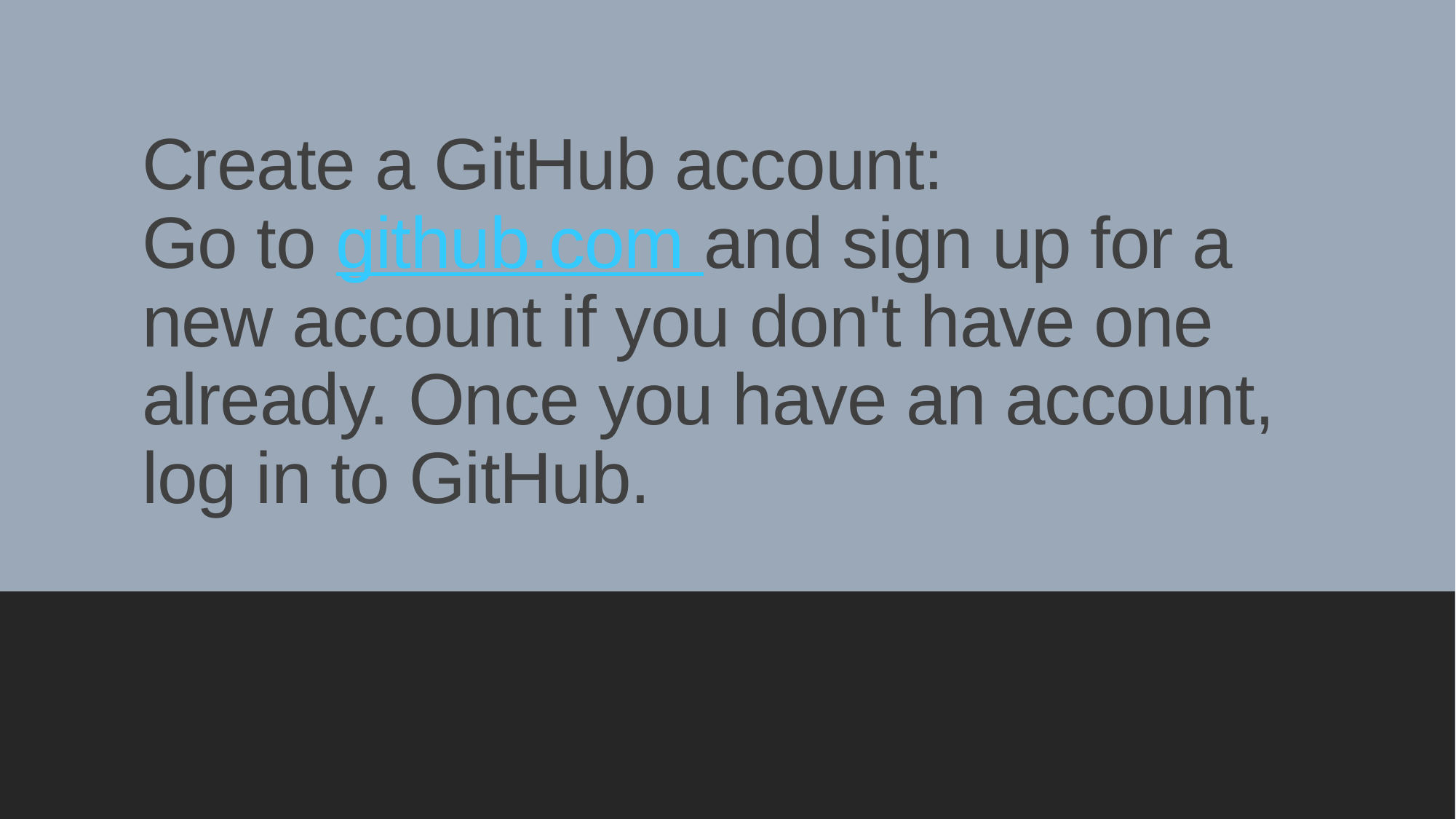

# Create a GitHub account: Go to github.com and sign up for a new account if you don't have one already. Once you have an account, log in to GitHub.